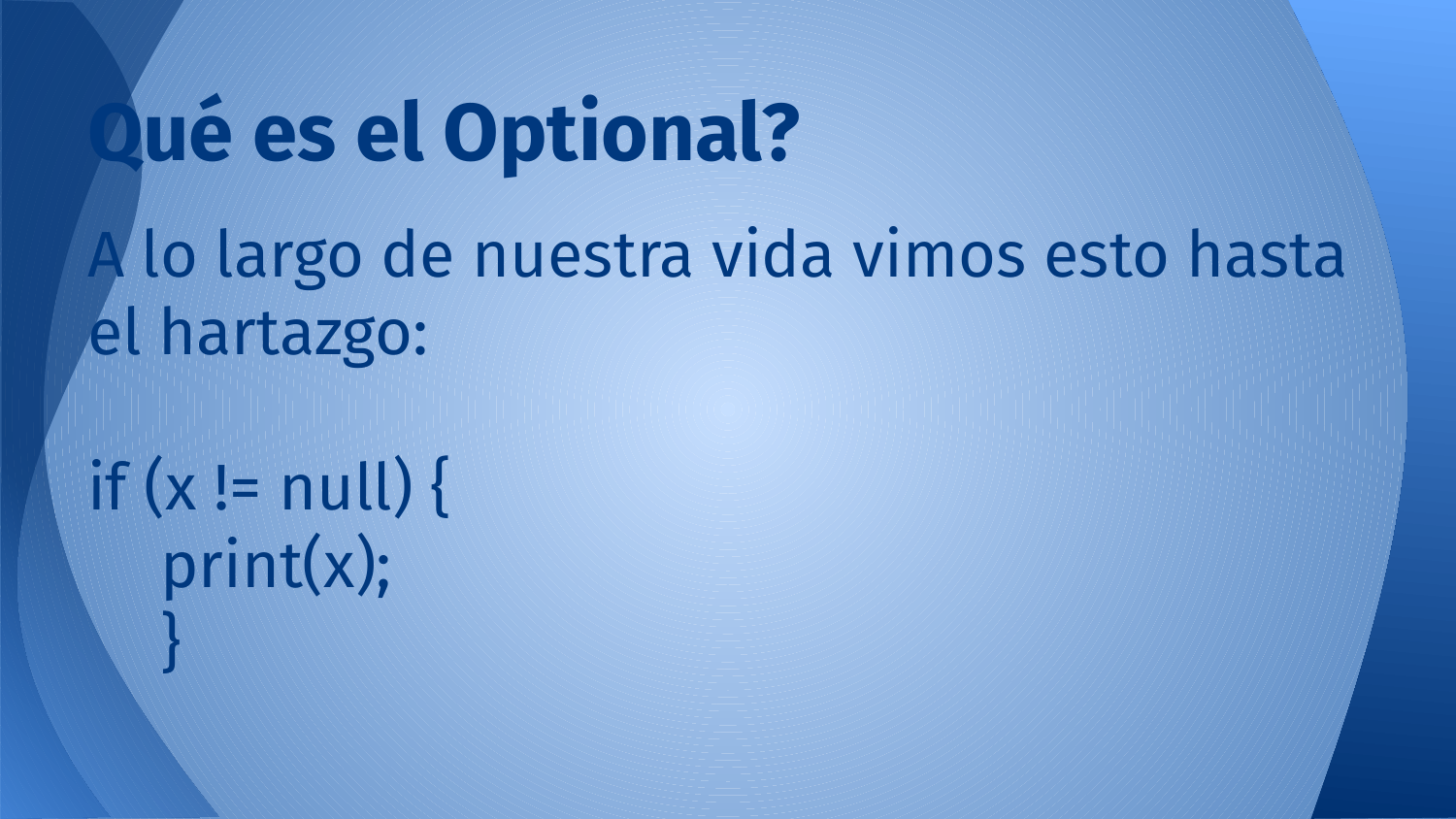

# Qué es el Optional?
A lo largo de nuestra vida vimos esto hasta el hartazgo:

if (x != null) {
print(x);
}